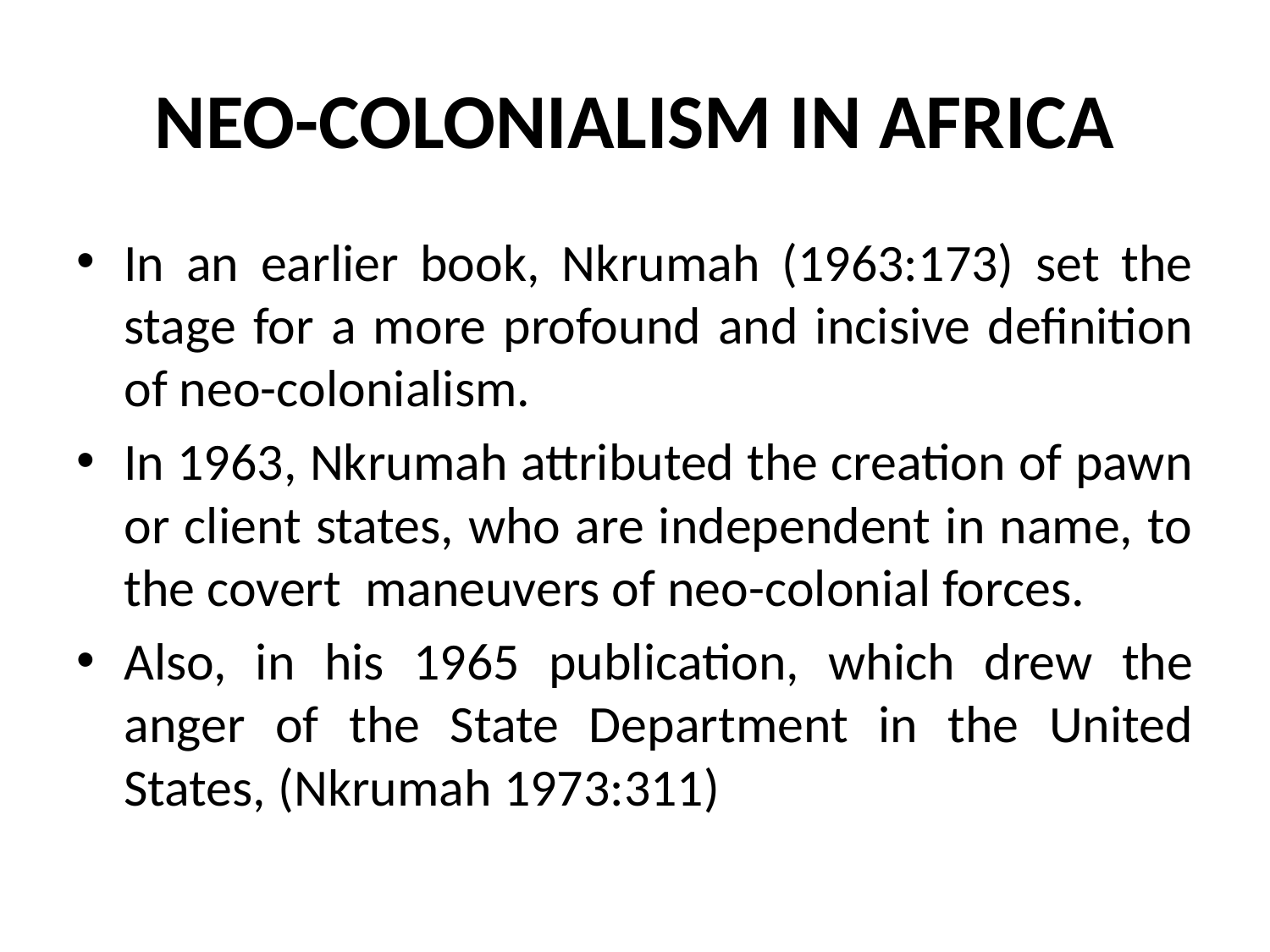

# NEO-COLONIALISM IN AFRICA
In an earlier book, Nkrumah (1963:173) set the stage for a more profound and incisive definition of neo-colonialism.
In 1963, Nkrumah attributed the creation of pawn or client states, who are independent in name, to the covert  maneuvers of neo-colonial forces.
Also, in his 1965 publication, which drew the anger of the State Department in the United States, (Nkrumah 1973:311)